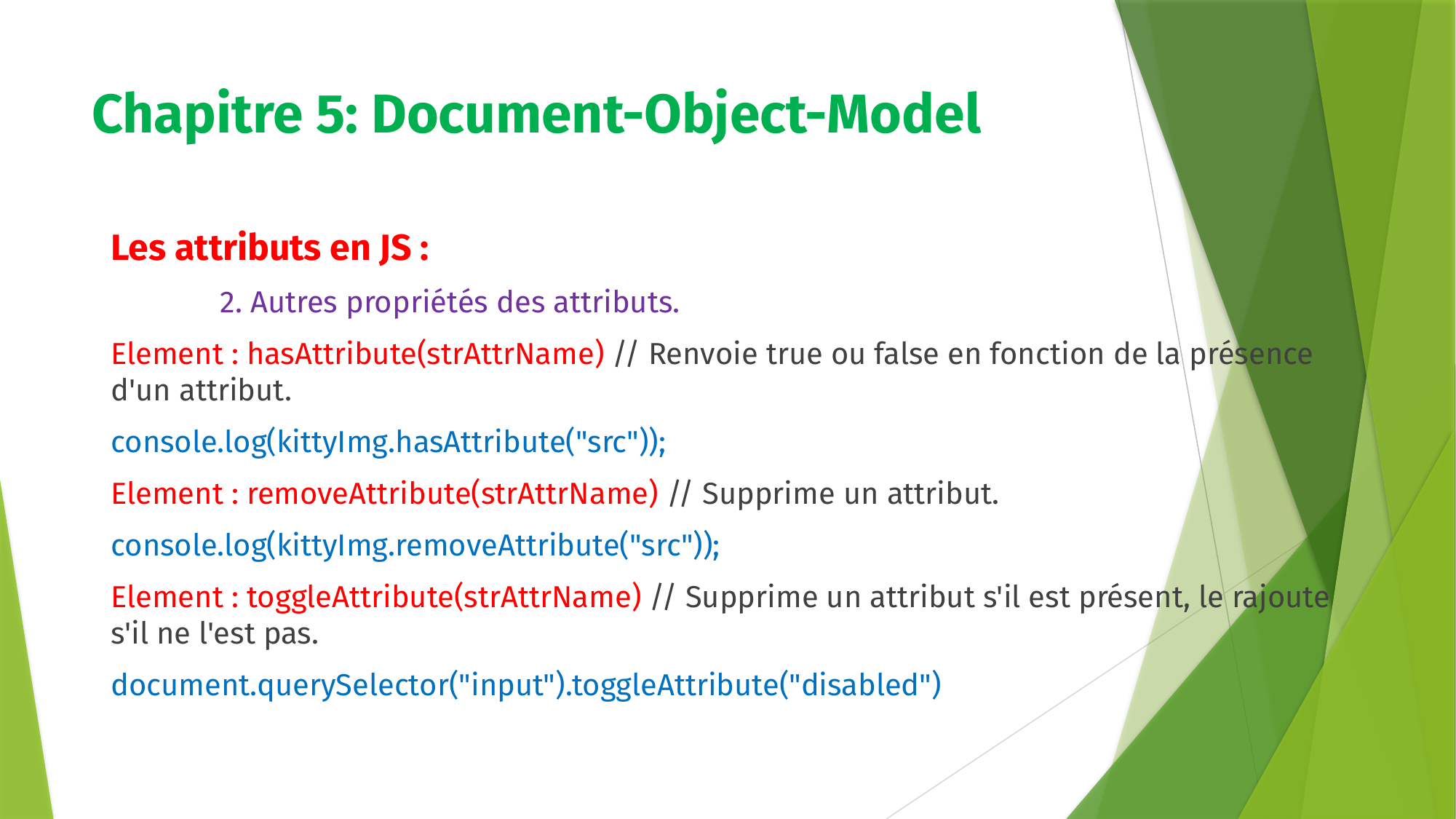

# Chapitre 5: Document-Object-Model
Les attributs en JS :
	2. Autres propriétés des attributs.
Element : hasAttribute(strAttrName) // Renvoie true ou false en fonction de la présence d'un attribut.
console.log(kittyImg.hasAttribute("src"));
Element : removeAttribute(strAttrName) // Supprime un attribut.
console.log(kittyImg.removeAttribute("src"));
Element : toggleAttribute(strAttrName) // Supprime un attribut s'il est présent, le rajoute s'il ne l'est pas.
document.querySelector("input").toggleAttribute("disabled")